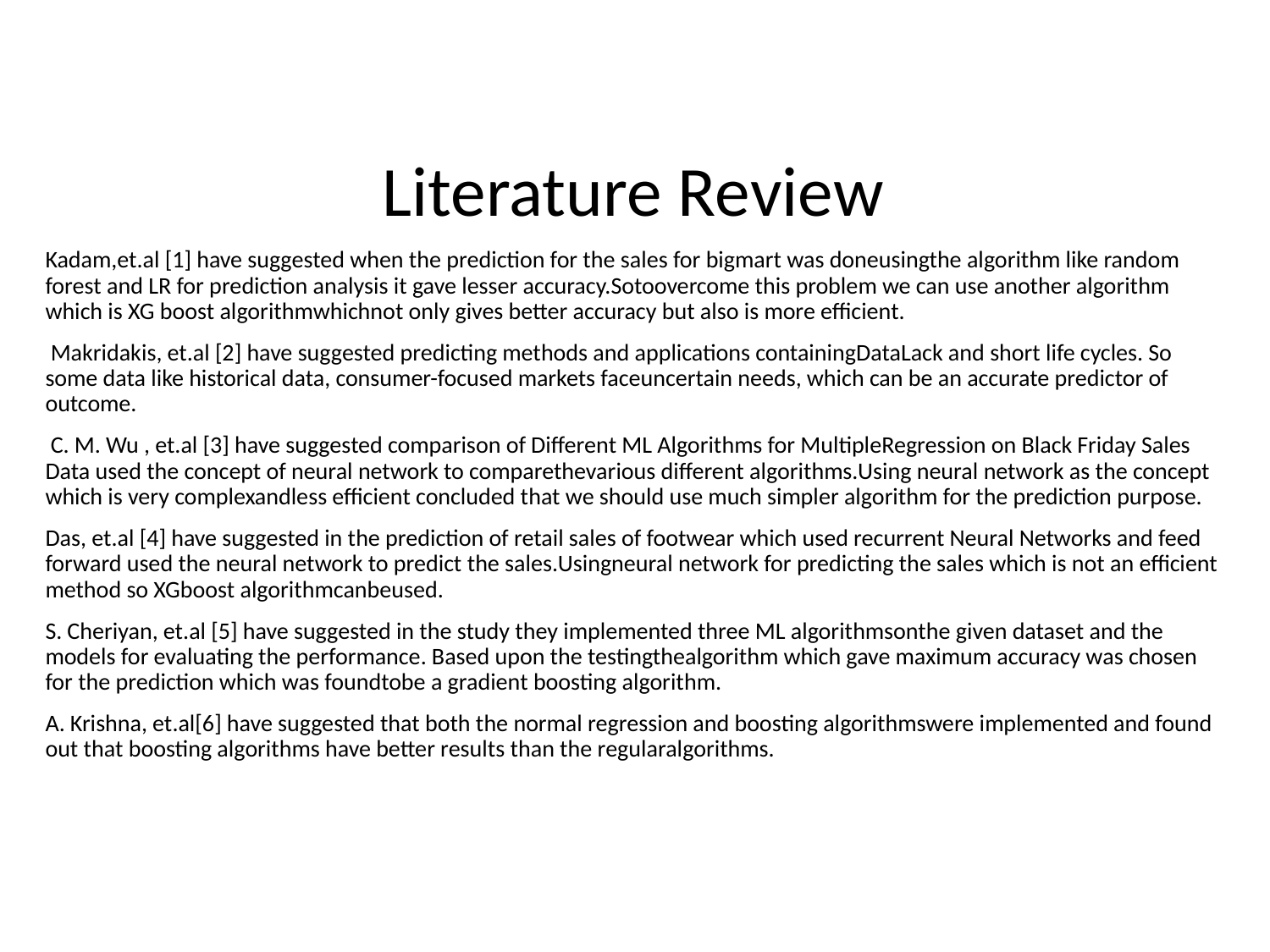

# Literature Review
Kadam,et.al [1] have suggested when the prediction for the sales for bigmart was doneusingthe algorithm like random forest and LR for prediction analysis it gave lesser accuracy.Sotoovercome this problem we can use another algorithm which is XG boost algorithmwhichnot only gives better accuracy but also is more efficient.
 Makridakis, et.al [2] have suggested predicting methods and applications containingDataLack and short life cycles. So some data like historical data, consumer-focused markets faceuncertain needs, which can be an accurate predictor of outcome.
 C. M. Wu , et.al [3] have suggested comparison of Different ML Algorithms for MultipleRegression on Black Friday Sales Data used the concept of neural network to comparethevarious different algorithms.Using neural network as the concept which is very complexandless efficient concluded that we should use much simpler algorithm for the prediction purpose.
Das, et.al [4] have suggested in the prediction of retail sales of footwear which used recurrent Neural Networks and feed forward used the neural network to predict the sales.Usingneural network for predicting the sales which is not an efficient method so XGboost algorithmcanbeused.
S. Cheriyan, et.al [5] have suggested in the study they implemented three ML algorithmsonthe given dataset and the models for evaluating the performance. Based upon the testingthealgorithm which gave maximum accuracy was chosen for the prediction which was foundtobe a gradient boosting algorithm.
A. Krishna, et.al[6] have suggested that both the normal regression and boosting algorithmswere implemented and found out that boosting algorithms have better results than the regularalgorithms.